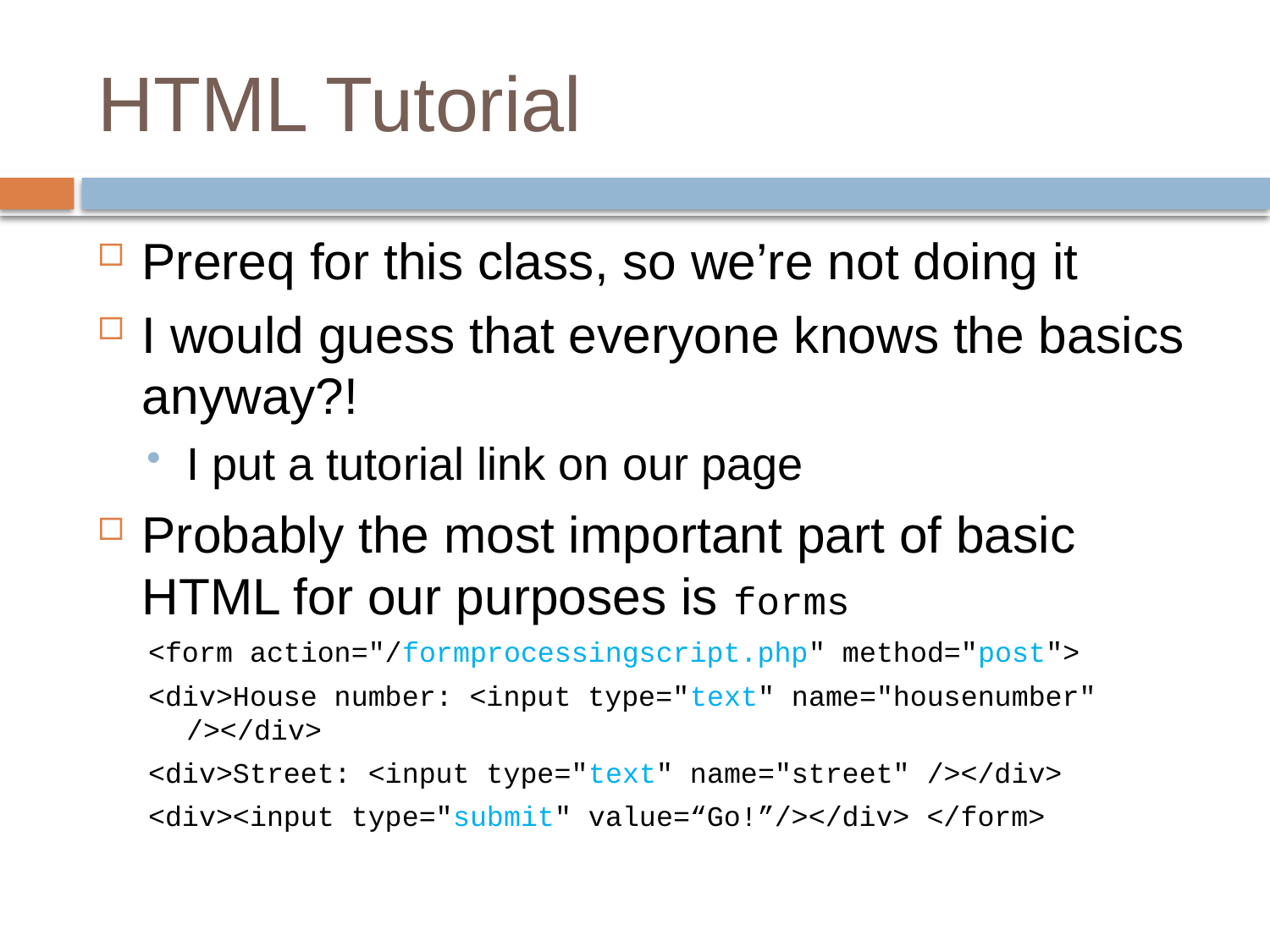

# HTML Tutorial
Prereq for this class, so we’re not doing it
I would guess that everyone knows the basics anyway?!
I put a tutorial link on our page
Probably the most important part of basic HTML for our purposes is forms
<form action="/formprocessingscript.php" method="post">
<div>House number: <input type="text" name="housenumber" /></div>
<div>Street: <input type="text" name="street" /></div>
<div><input type="submit" value=“Go!”/></div> </form>